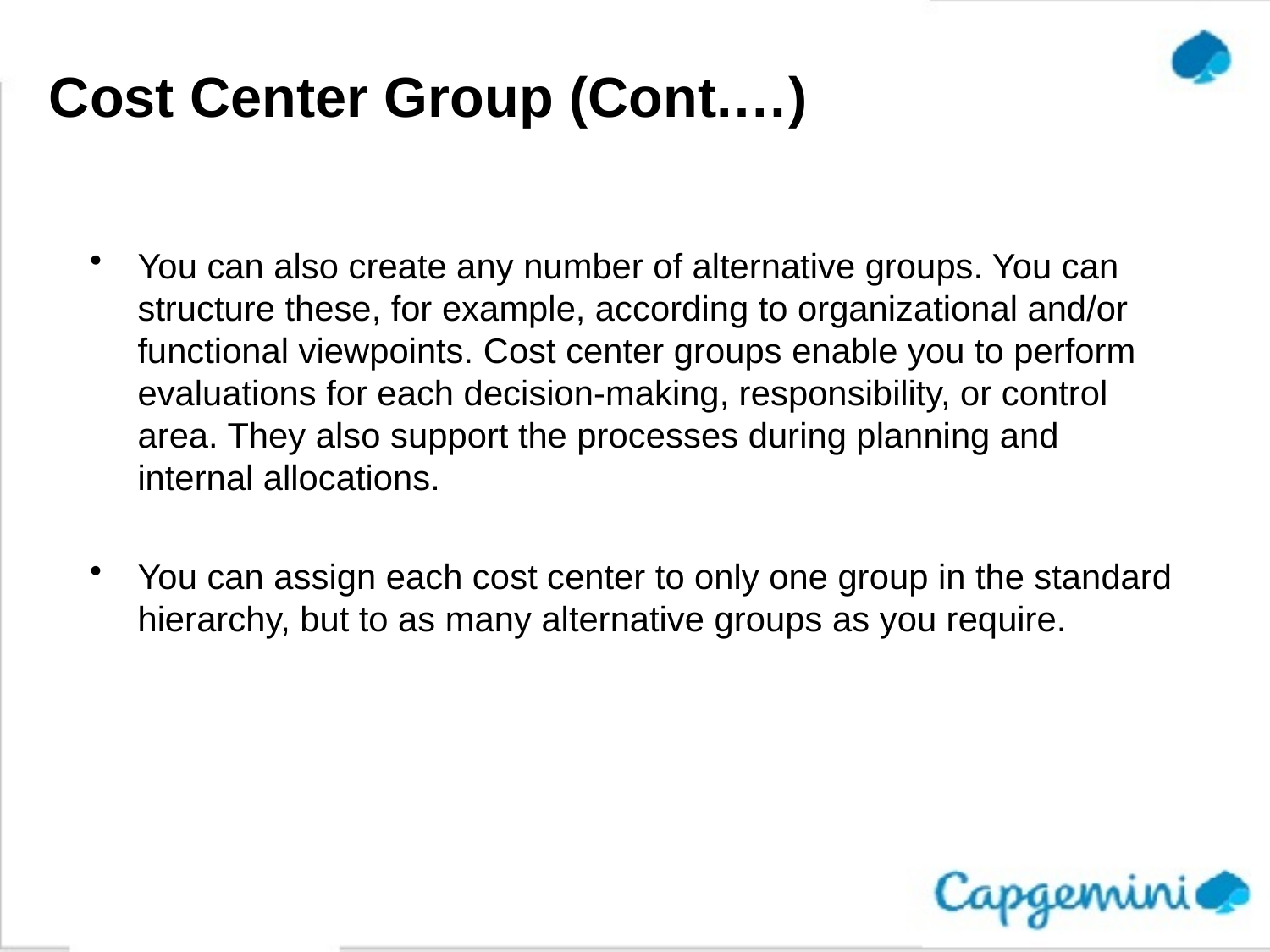

# Cost Center Group (Cont.…)
You can also create any number of alternative groups. You can structure these, for example, according to organizational and/or functional viewpoints. Cost center groups enable you to perform evaluations for each decision-making, responsibility, or control area. They also support the processes during planning and internal allocations.

You can assign each cost center to only one group in the standard hierarchy, but to as many alternative groups as you require.